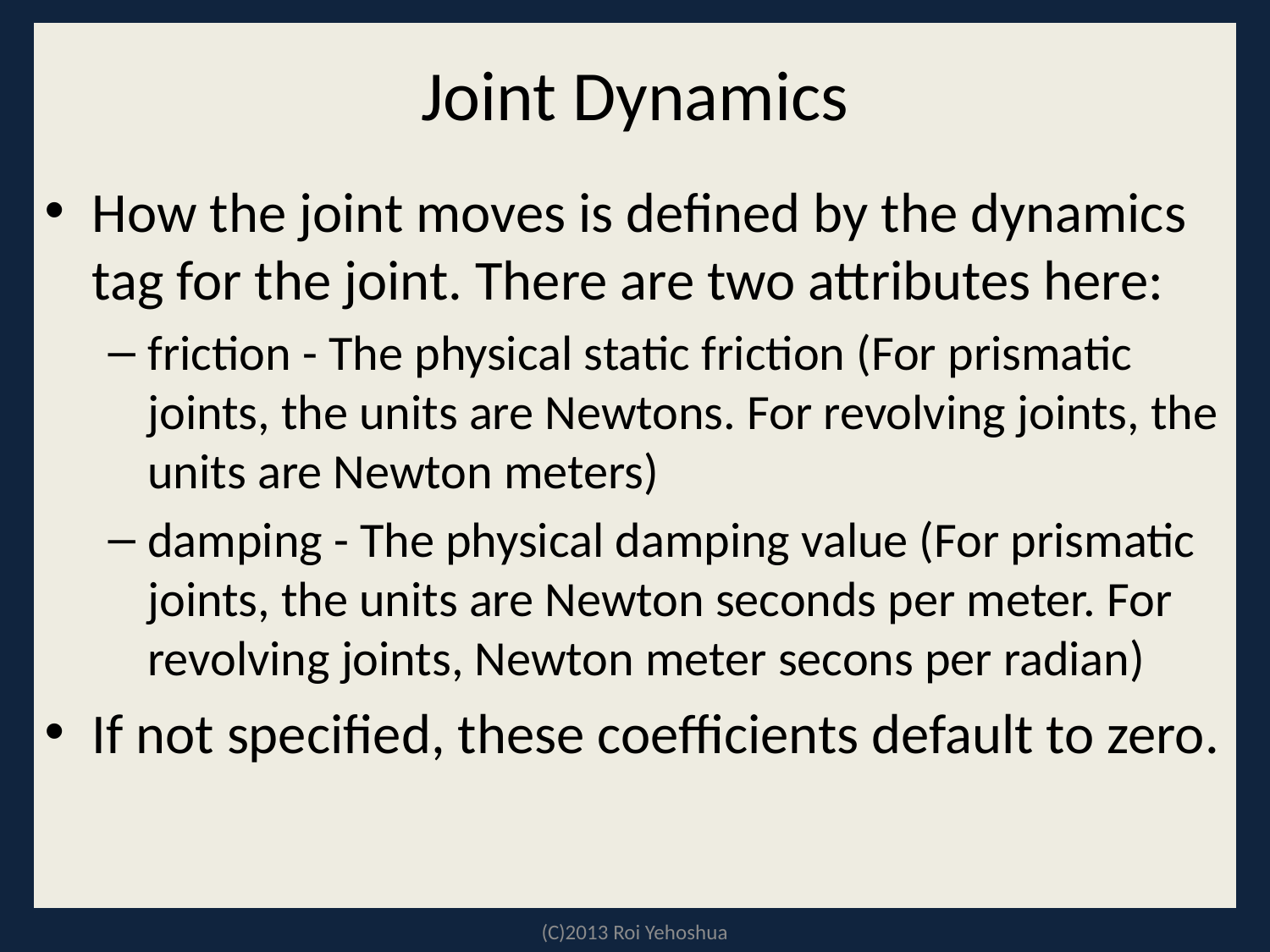

# Joint Dynamics
How the joint moves is defined by the dynamics tag for the joint. There are two attributes here:
friction - The physical static friction (For prismatic joints, the units are Newtons. For revolving joints, the units are Newton meters)
damping - The physical damping value (For prismatic joints, the units are Newton seconds per meter. For revolving joints, Newton meter secons per radian)
If not specified, these coefficients default to zero.

(C)2013 Roi Yehoshua